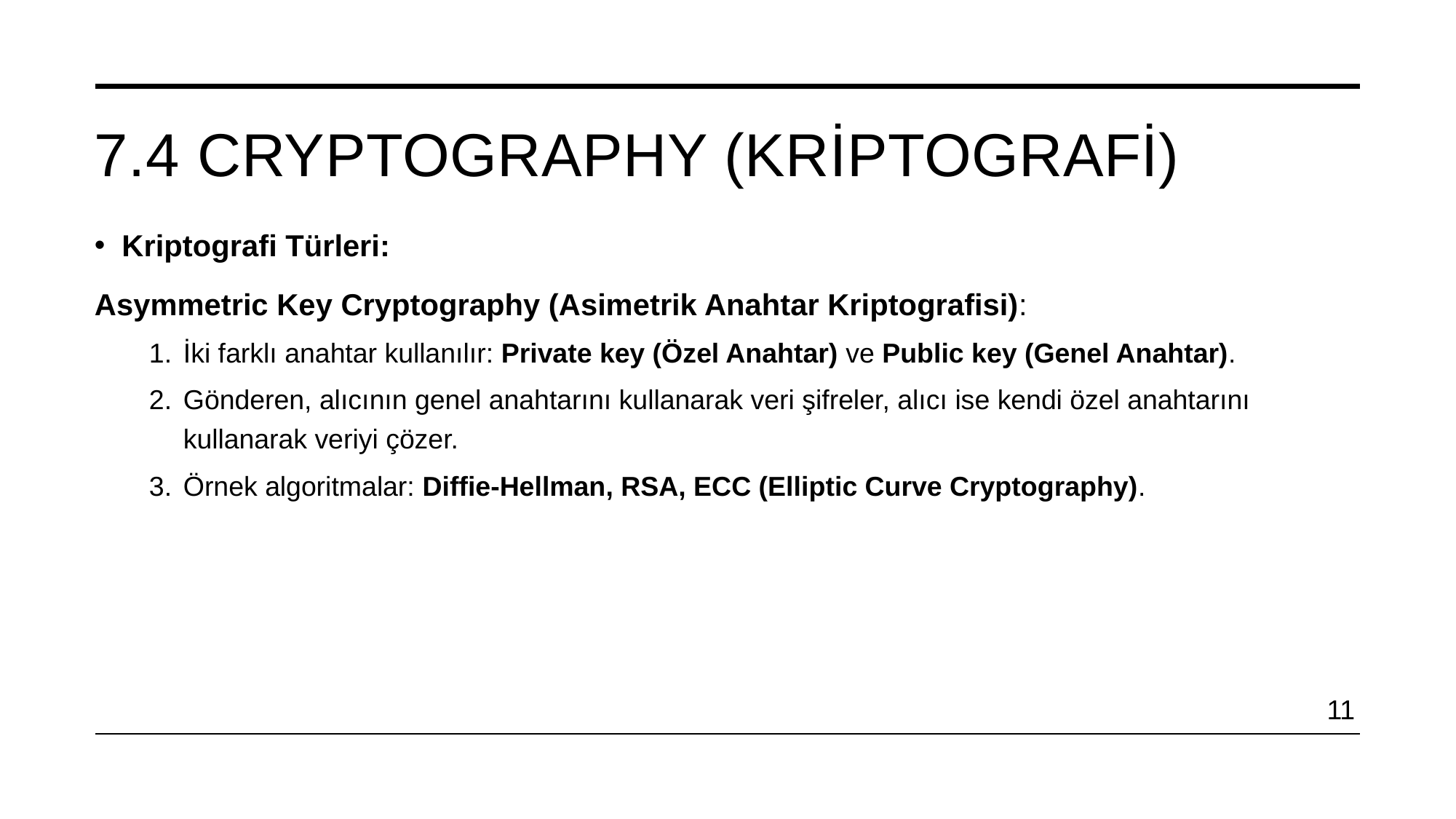

# 7.4 Cryptography (Kriptografi)
Kriptografi Türleri:
Asymmetric Key Cryptography (Asimetrik Anahtar Kriptografisi):
İki farklı anahtar kullanılır: Private key (Özel Anahtar) ve Public key (Genel Anahtar).
Gönderen, alıcının genel anahtarını kullanarak veri şifreler, alıcı ise kendi özel anahtarını kullanarak veriyi çözer.
Örnek algoritmalar: Diffie-Hellman, RSA, ECC (Elliptic Curve Cryptography).

11